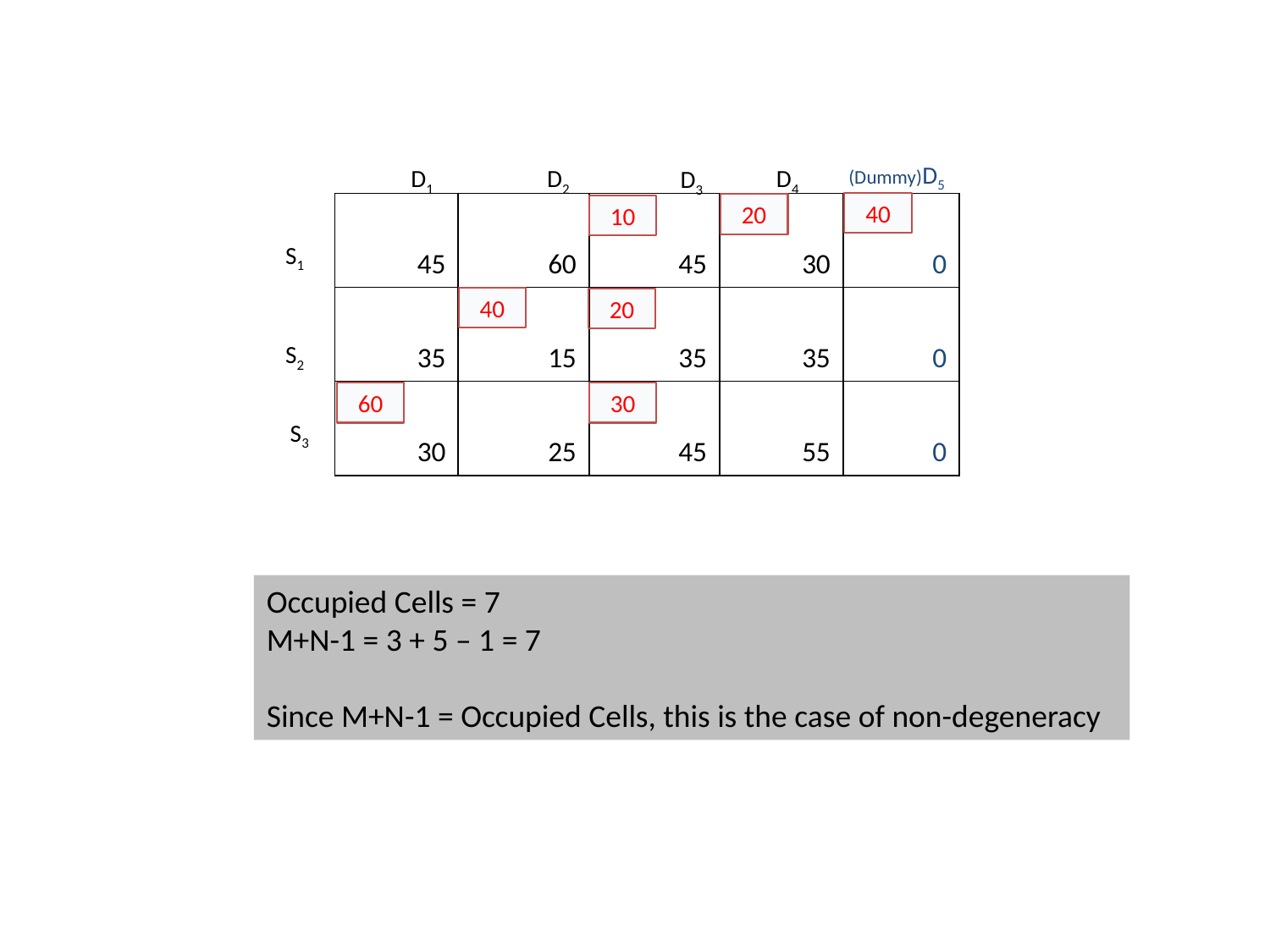

(Dummy)D5
D1
D2
D4
D3
40
| 45 | 60 | 45 | 30 | 0 |
| --- | --- | --- | --- | --- |
| 35 | 15 | 35 | 35 | 0 |
| 30 | 25 | 45 | 55 | 0 |
20
10
S1
40
20
S2
60
30
S3
Occupied Cells = 7
M+N-1 = 3 + 5 – 1 = 7

Since M+N-1 = Occupied Cells, this is the case of non-degeneracy